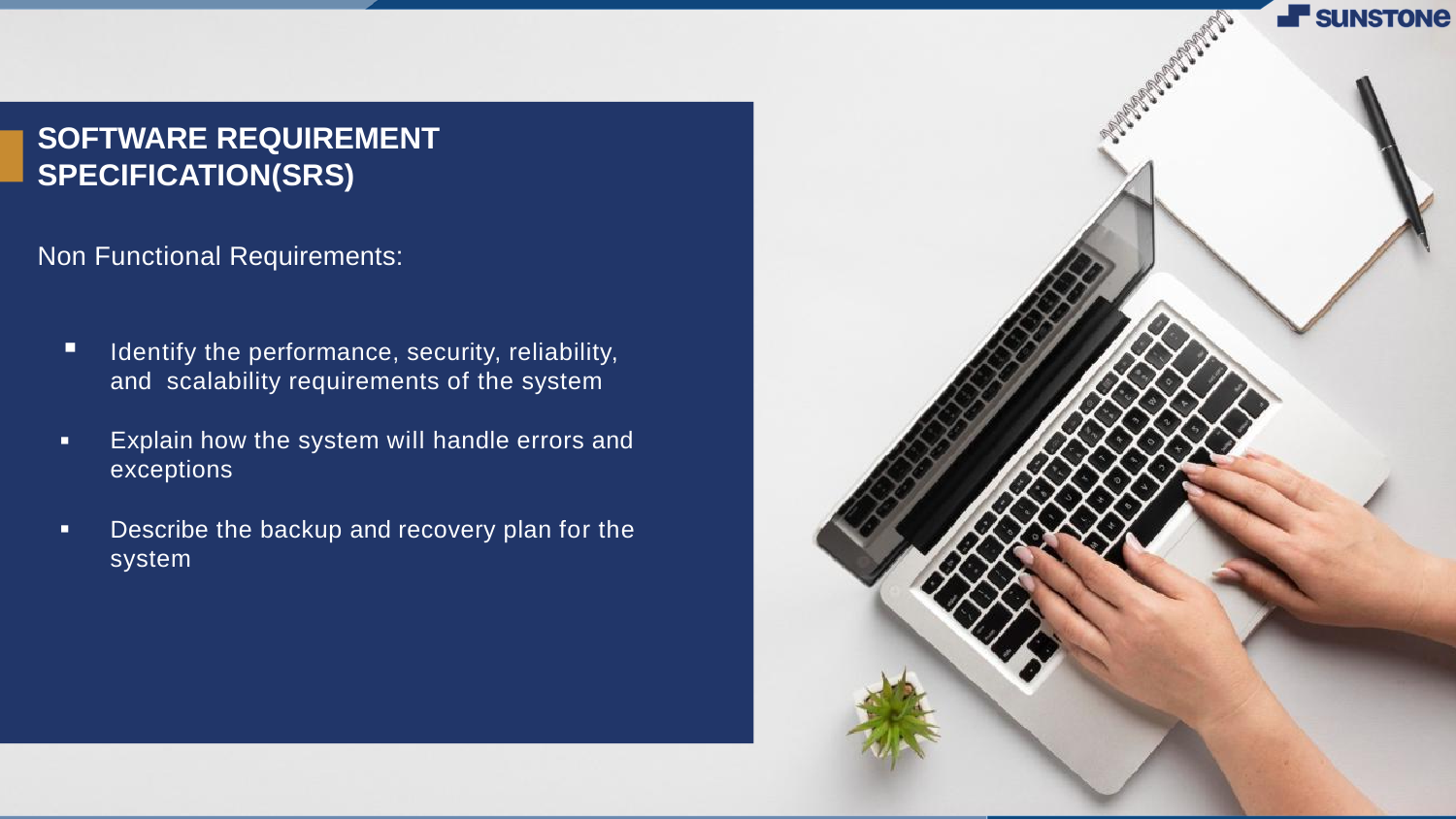

# SOFTWARE REQUIREMENT
SPECIFICATION(SRS)
Non Functional Requirements:

Identify the performance, security, reliability, and  scalability requirements of the system

Explain how the system will handle errors and
exceptions

Describe the backup and recovery plan for the system